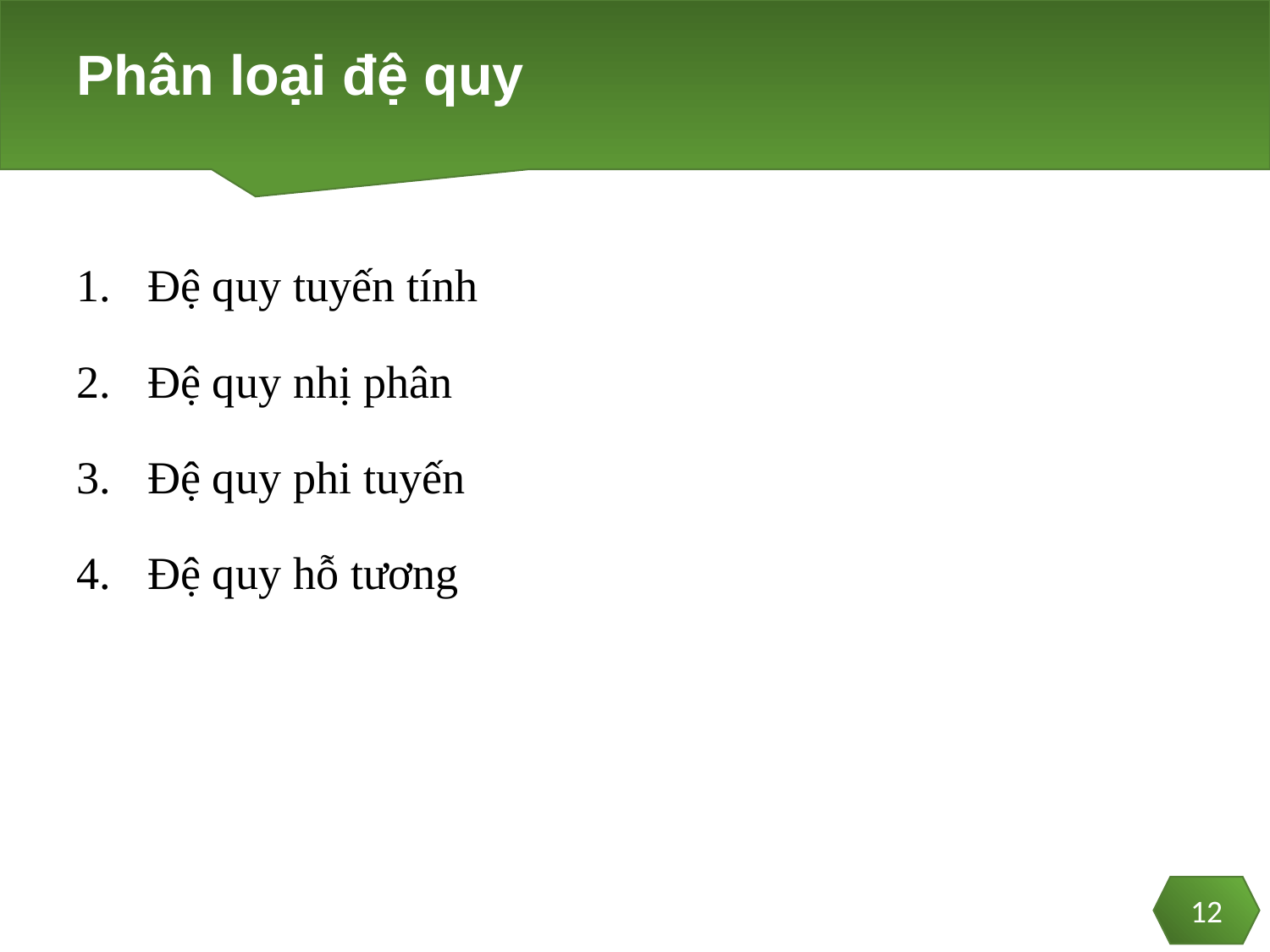

# Phân loại đệ quy
Đệ quy tuyến tính
Đệ quy nhị phân
Đệ quy phi tuyến
Đệ quy hỗ tương